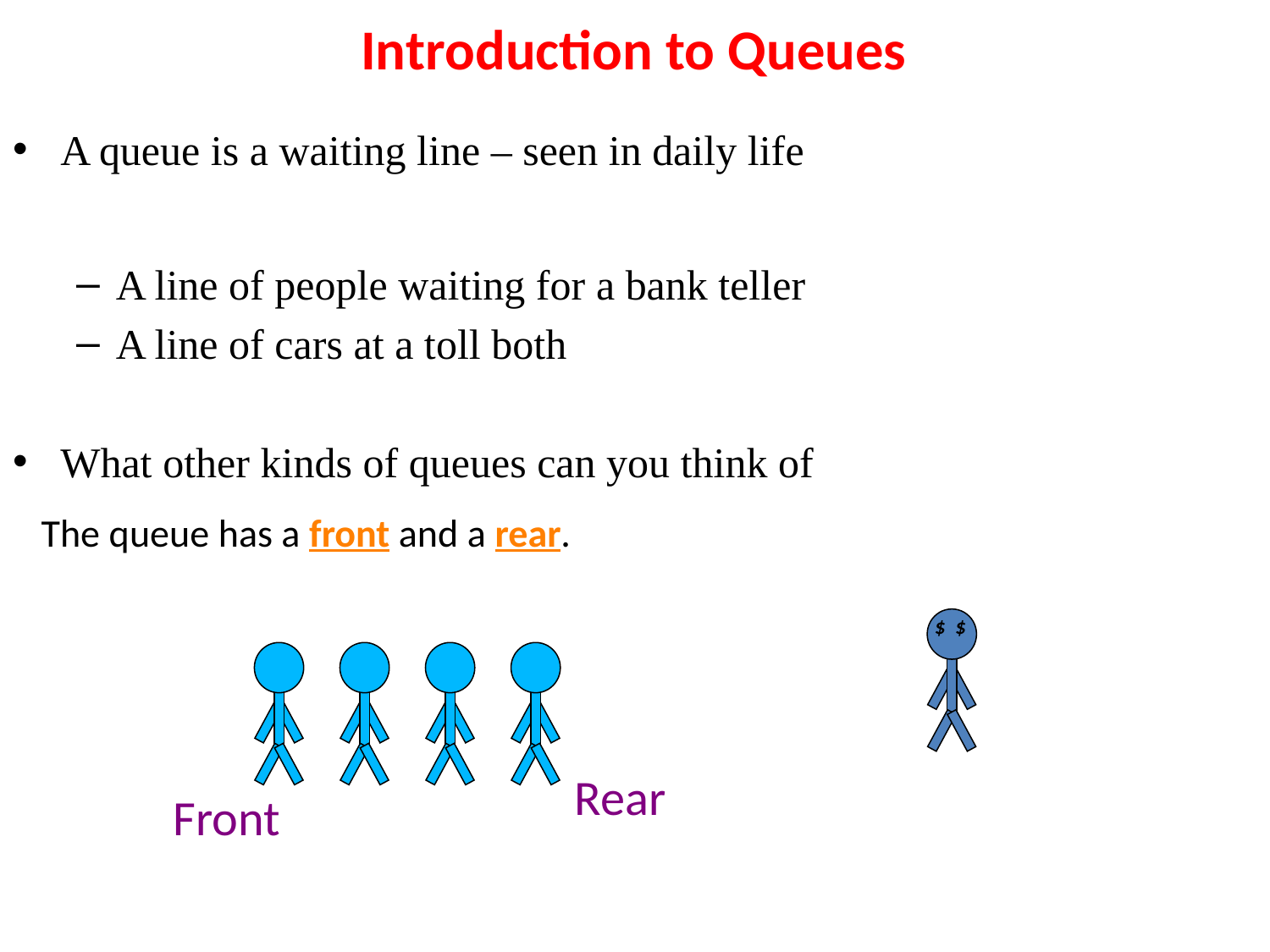

# Introduction to Queues
A queue is a waiting line – seen in daily life

A line of people waiting for a bank teller
A line of cars at a toll both

What other kinds of queues can you think of

The queue has a front and a rear.
$  $

Rear
Front